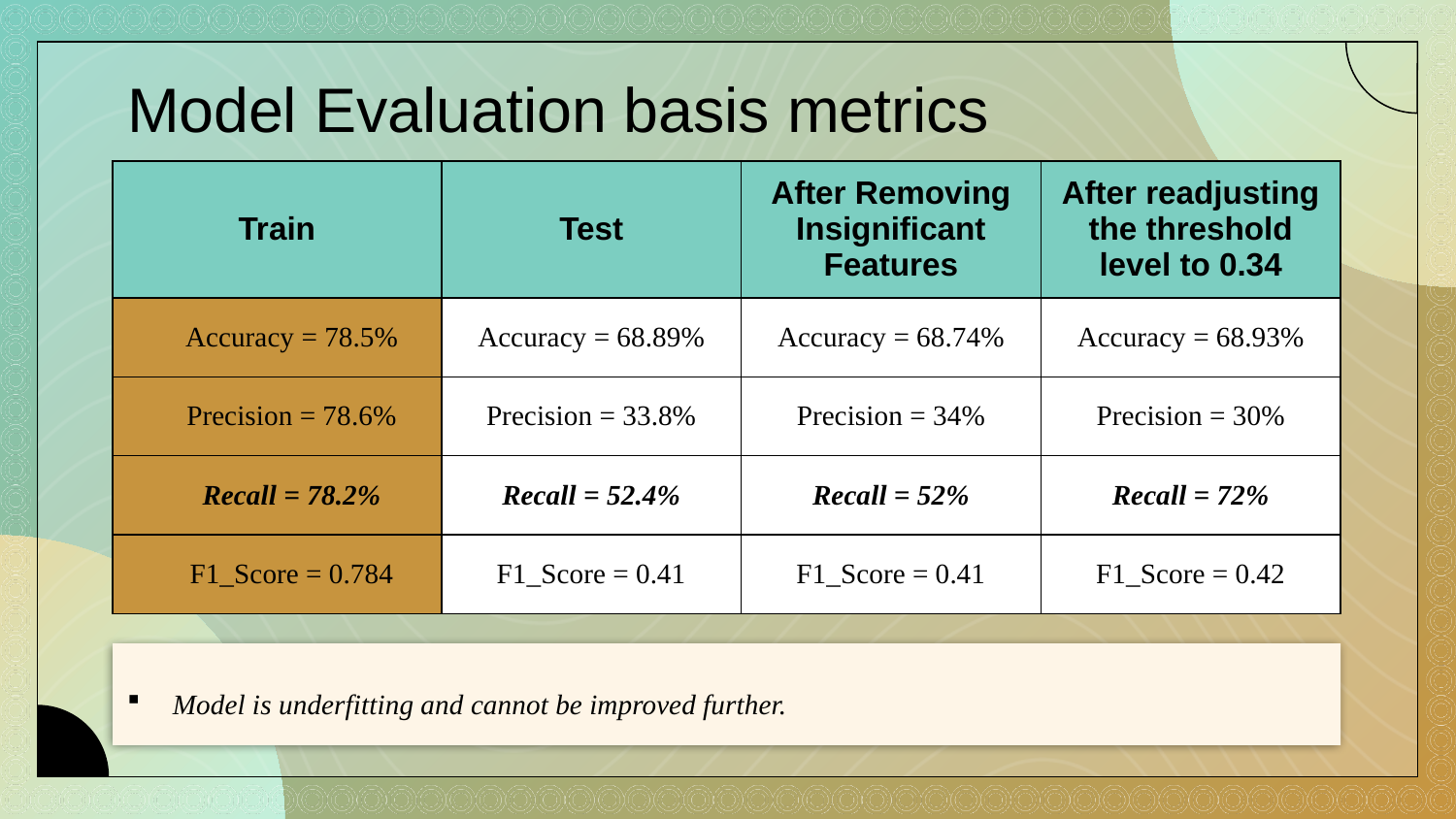

# Model Evaluation basis metrics
| Train | Test | After Removing Insignificant Features | After readjusting the threshold level to 0.34 |
| --- | --- | --- | --- |
| Accuracy = 78.5% | Accuracy = 68.89% | Accuracy = 68.74% | Accuracy = 68.93% |
| Precision = 78.6% | Precision = 33.8% | Precision = 34% | Precision = 30% |
| Recall = 78.2% | Recall = 52.4% | Recall = 52% | Recall = 72% |
| F1\_Score = 0.784 | F1\_Score = 0.41 | F1\_Score = 0.41 | F1\_Score = 0.42 |
Model is underfitting and cannot be improved further.